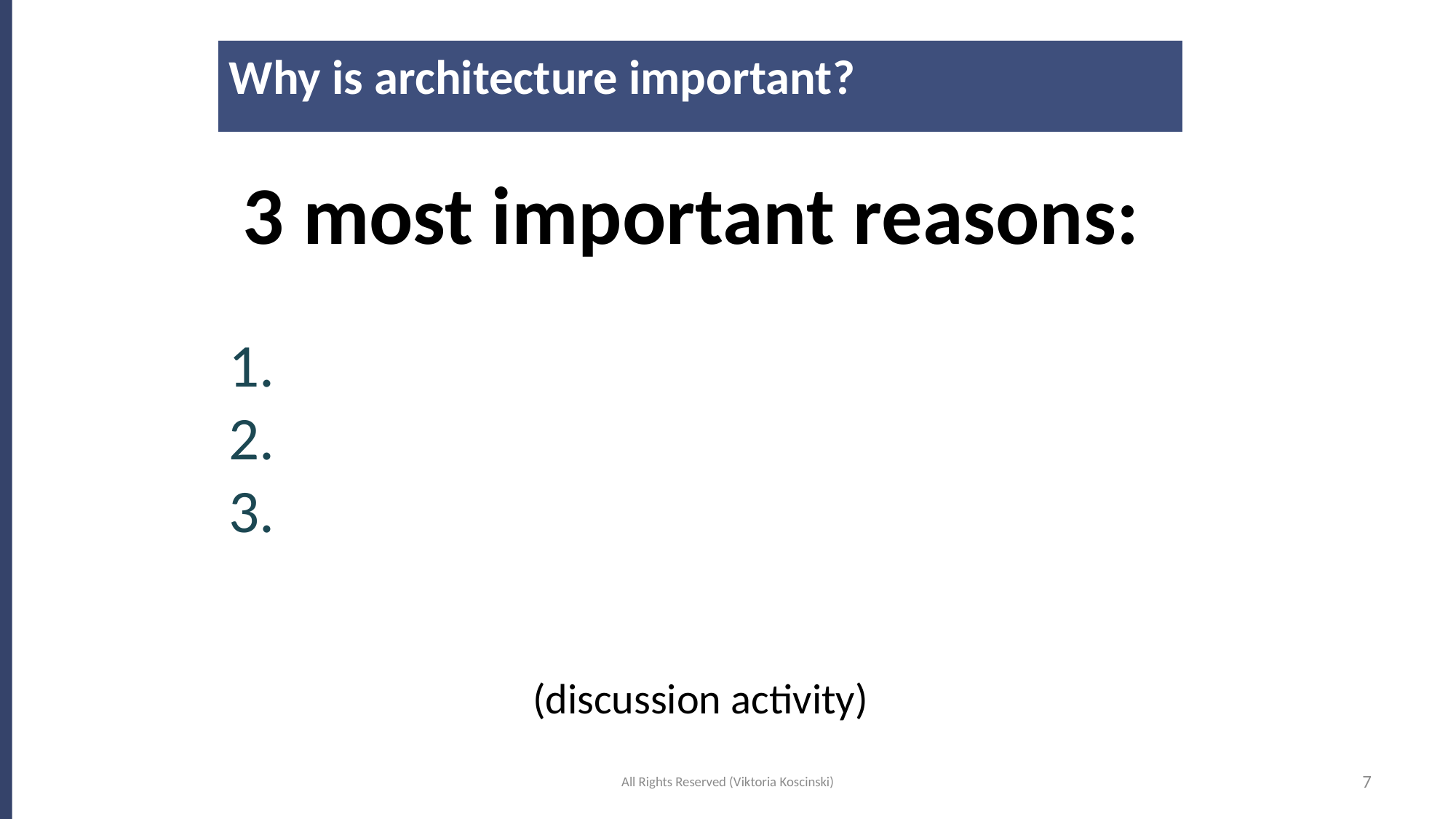

Why is architecture important?
# The System “What” not the “How”
3 most important reasons:

1.
2.
3.

(discussion activity)

All Rights Reserved (Viktoria Koscinski)
7